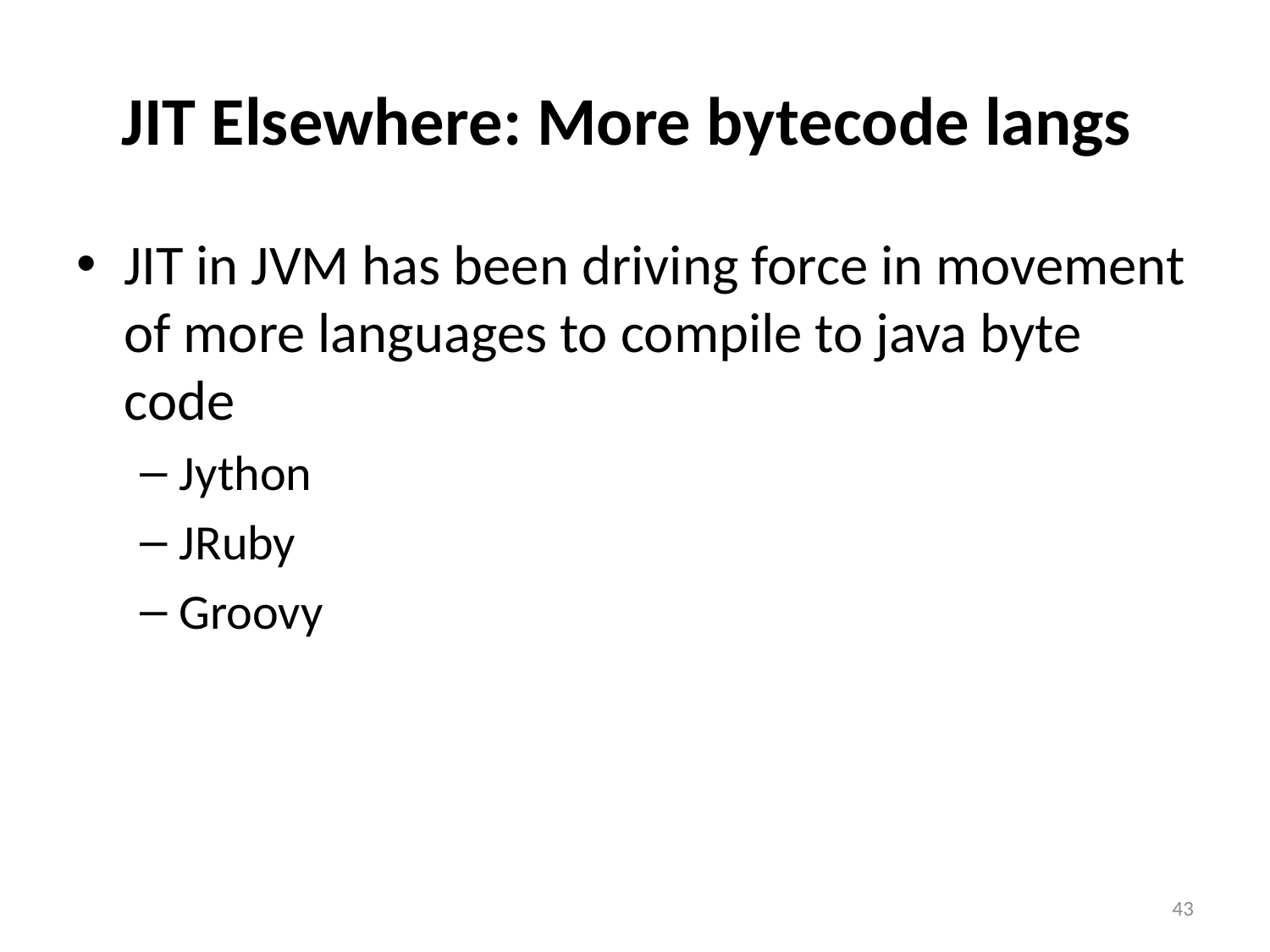

# JIT Elsewhere: More bytecode langs
JIT in JVM has been driving force in movement of more languages to compile to java byte code
Jython
JRuby
Groovy

43